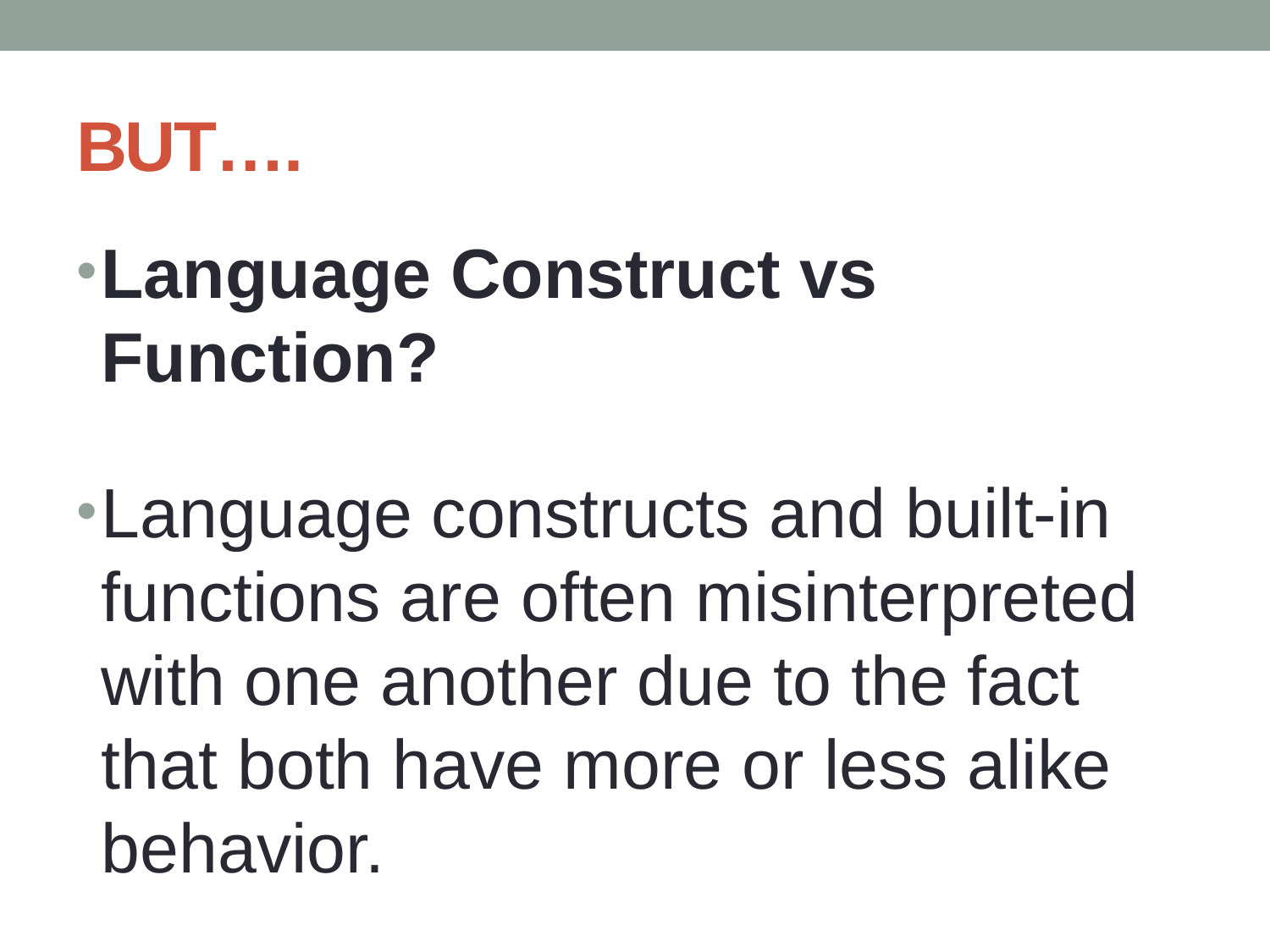

# BUT….
Language Construct vs Function?

Language constructs and built-in functions are often misinterpreted with one another due to the fact that both have more or less alike behavior.